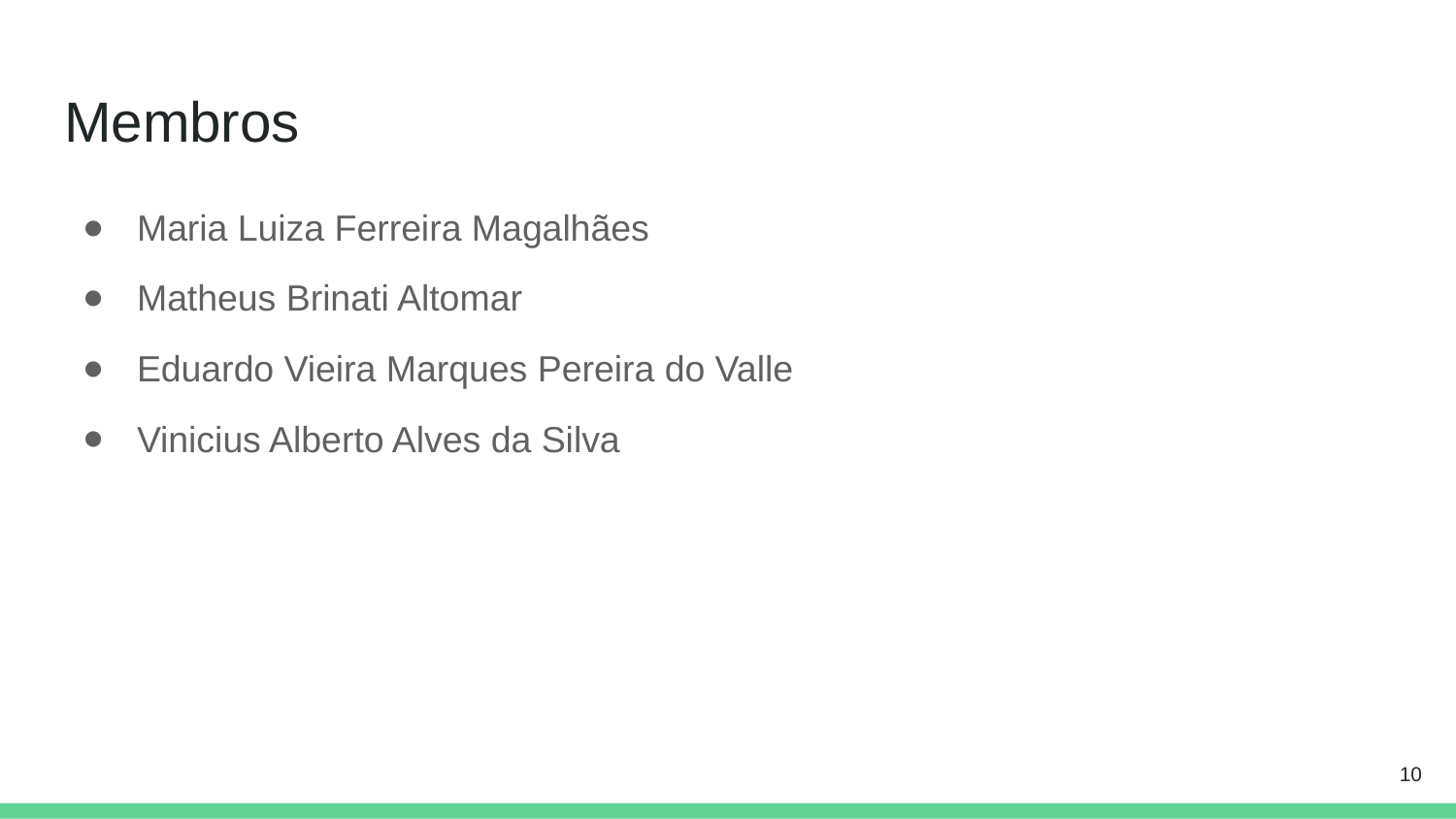

# Membros
Maria Luiza Ferreira Magalhães
Matheus Brinati Altomar
Eduardo Vieira Marques Pereira do Valle
Vinicius Alberto Alves da Silva
10